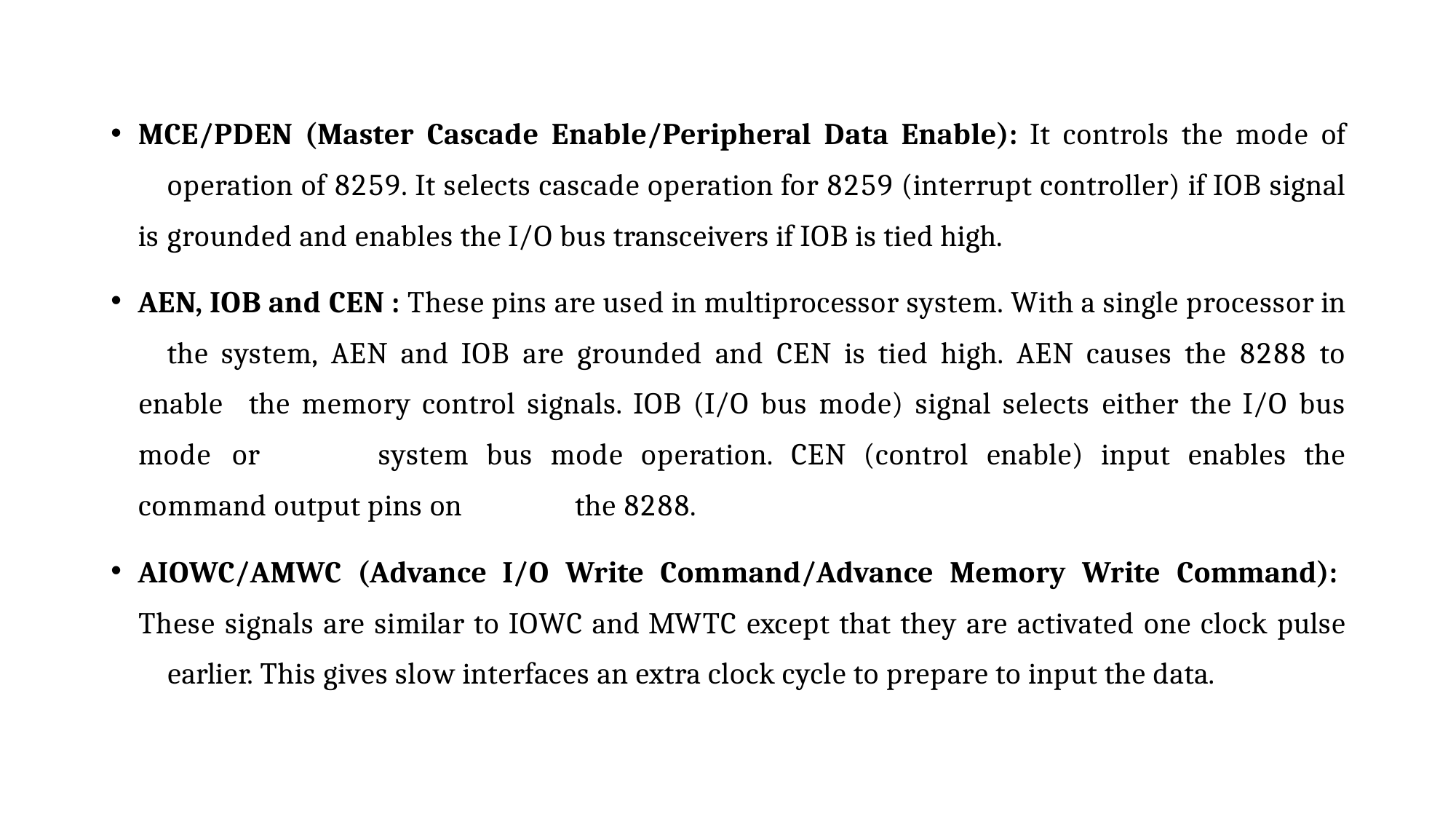

MCE/PDEN (Master Cascade Enable/Peripheral Data Enable): It controls the mode of 	operation of 8259. It selects cascade operation for 8259 (interrupt controller) if IOB signal is 	grounded and enables the I/O bus transceivers if IOB is tied high.
AEN, IOB and CEN : These pins are used in multiprocessor system. With a single processor in 	the system, AEN and IOB are grounded and CEN is tied high. AEN causes the 8288 to enable 	the memory control signals. IOB (I/O bus mode) signal selects either the I/O bus mode or 	system bus mode operation. CEN (control enable) input enables the command output pins on 	the 8288.
AIOWC/AMWC  (Advance  I/O  Write  Command/Advance  Memory  Write  Command): 	These signals are similar to IOWC and MWTC except that they are activated one clock pulse 	earlier. This gives slow interfaces an extra clock cycle to prepare to input the data.